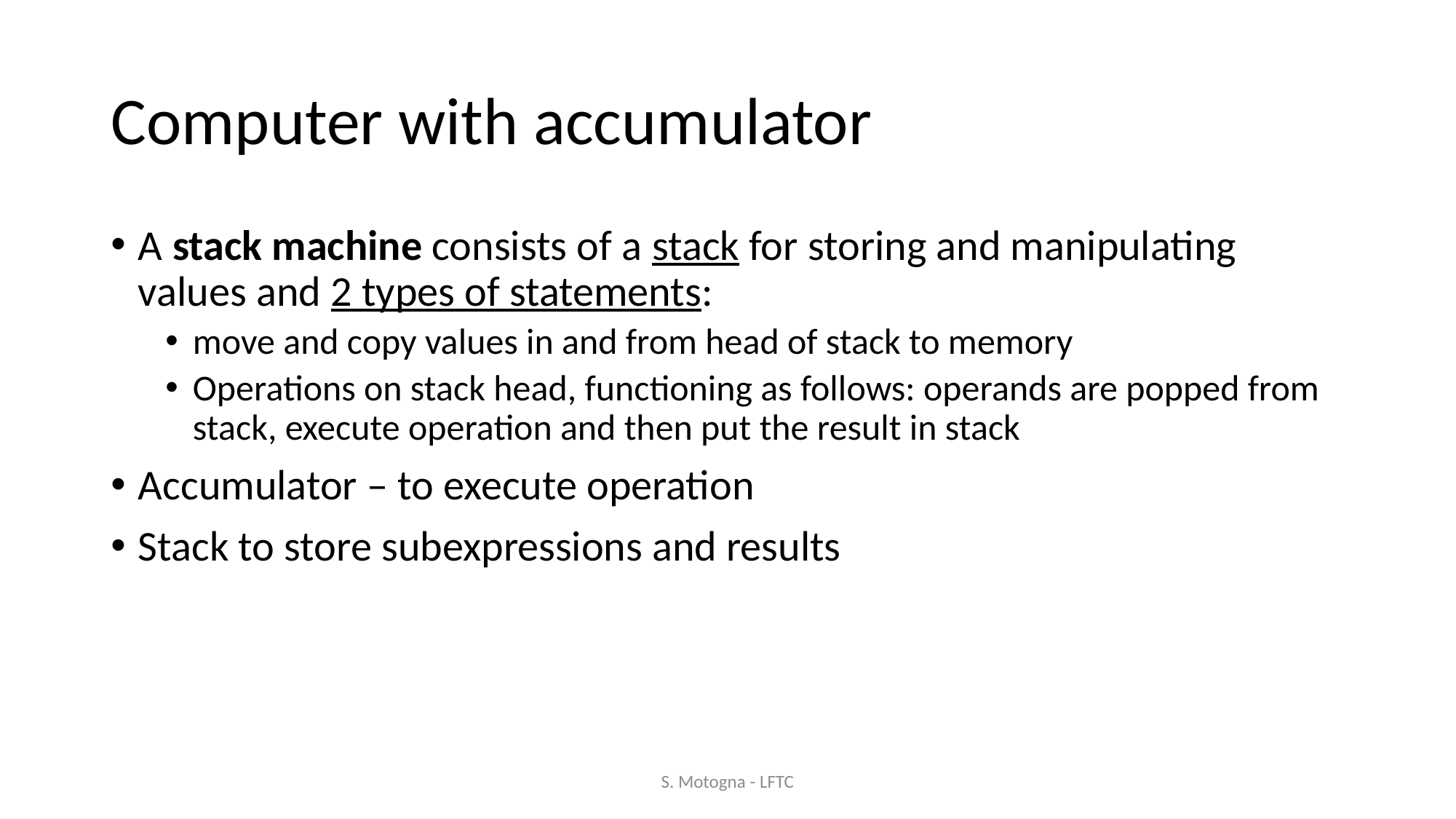

# Computer with accumulator
A stack machine consists of a stack for storing and manipulating values and 2 types of statements:
move and copy values in and from head of stack to memory
Operations on stack head, functioning as follows: operands are popped from stack, execute operation and then put the result in stack
Accumulator – to execute operation
Stack to store subexpressions and results
S. Motogna - LFTC